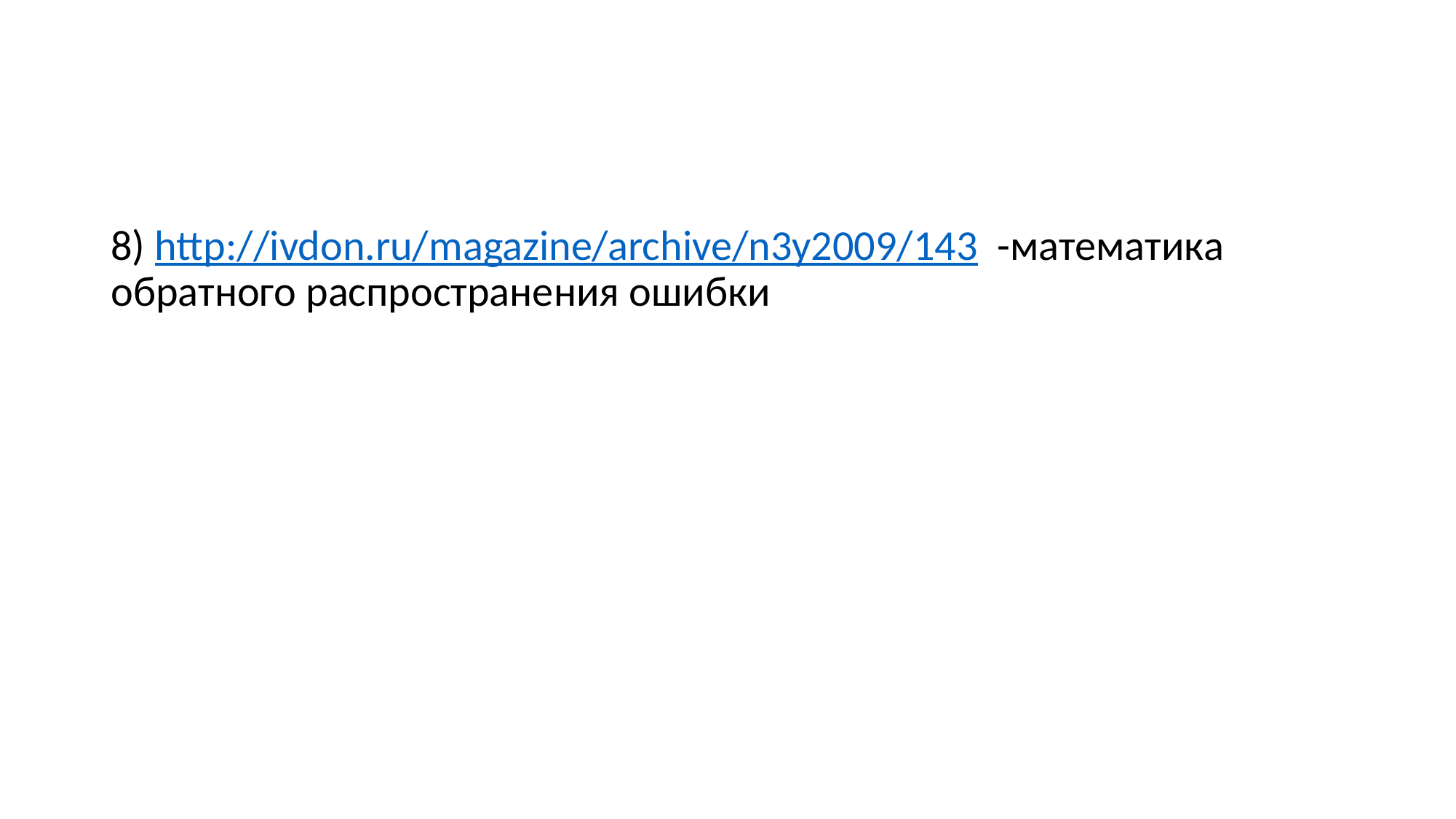

#
8) http://ivdon.ru/magazine/archive/n3y2009/143  -математика обратного распространения ошибки